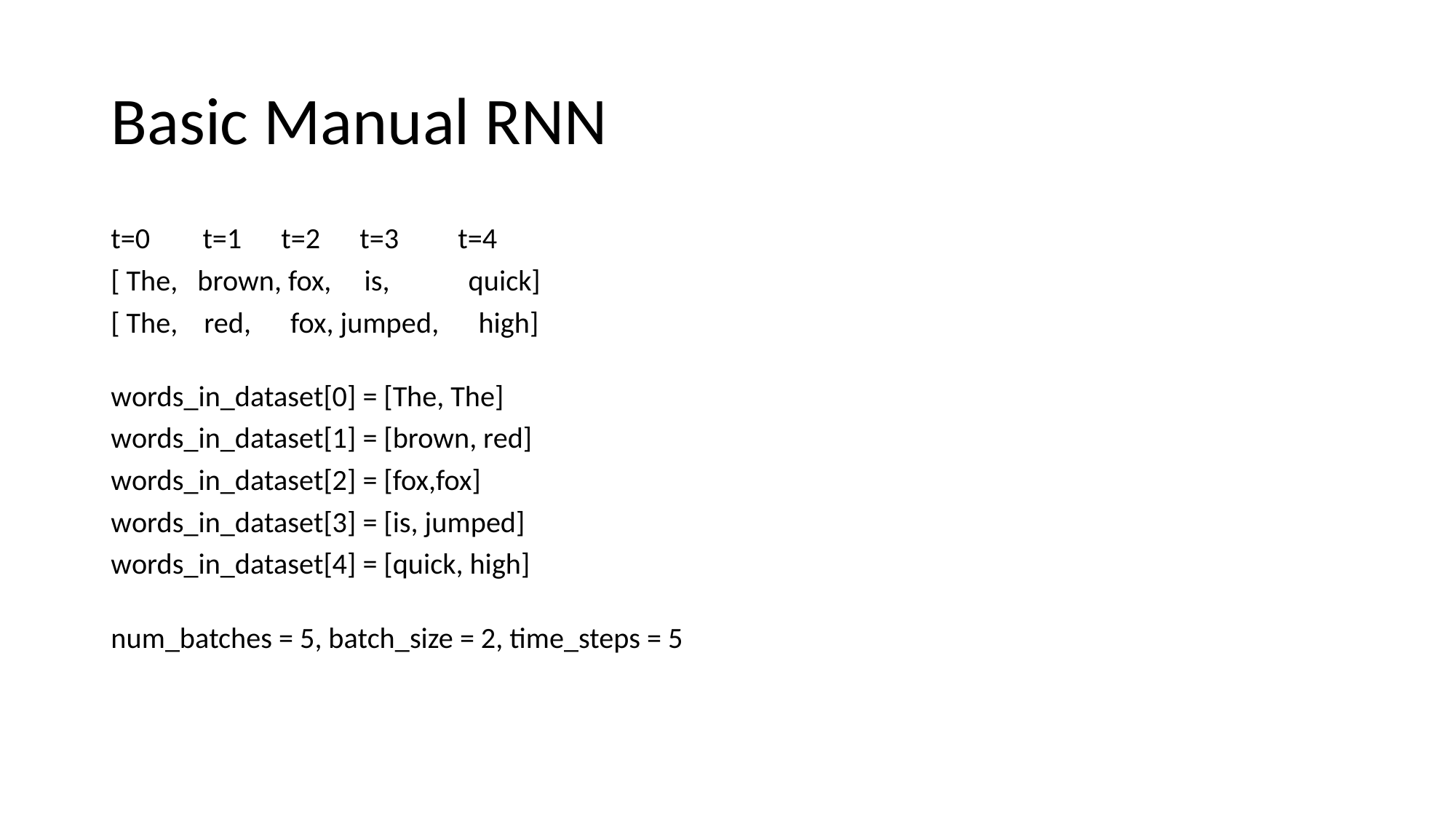

# Basic Manual RNN
t=0        t=1      t=2      t=3         t=4
[ The,   brown, fox,     is,            quick]
[ The,    red,      fox, jumped,      high]
words_in_dataset[0] = [The, The]
words_in_dataset[1] = [brown, red]
words_in_dataset[2] = [fox,fox]
words_in_dataset[3] = [is, jumped]
words_in_dataset[4] = [quick, high]
num_batches = 5, batch_size = 2, time_steps = 5